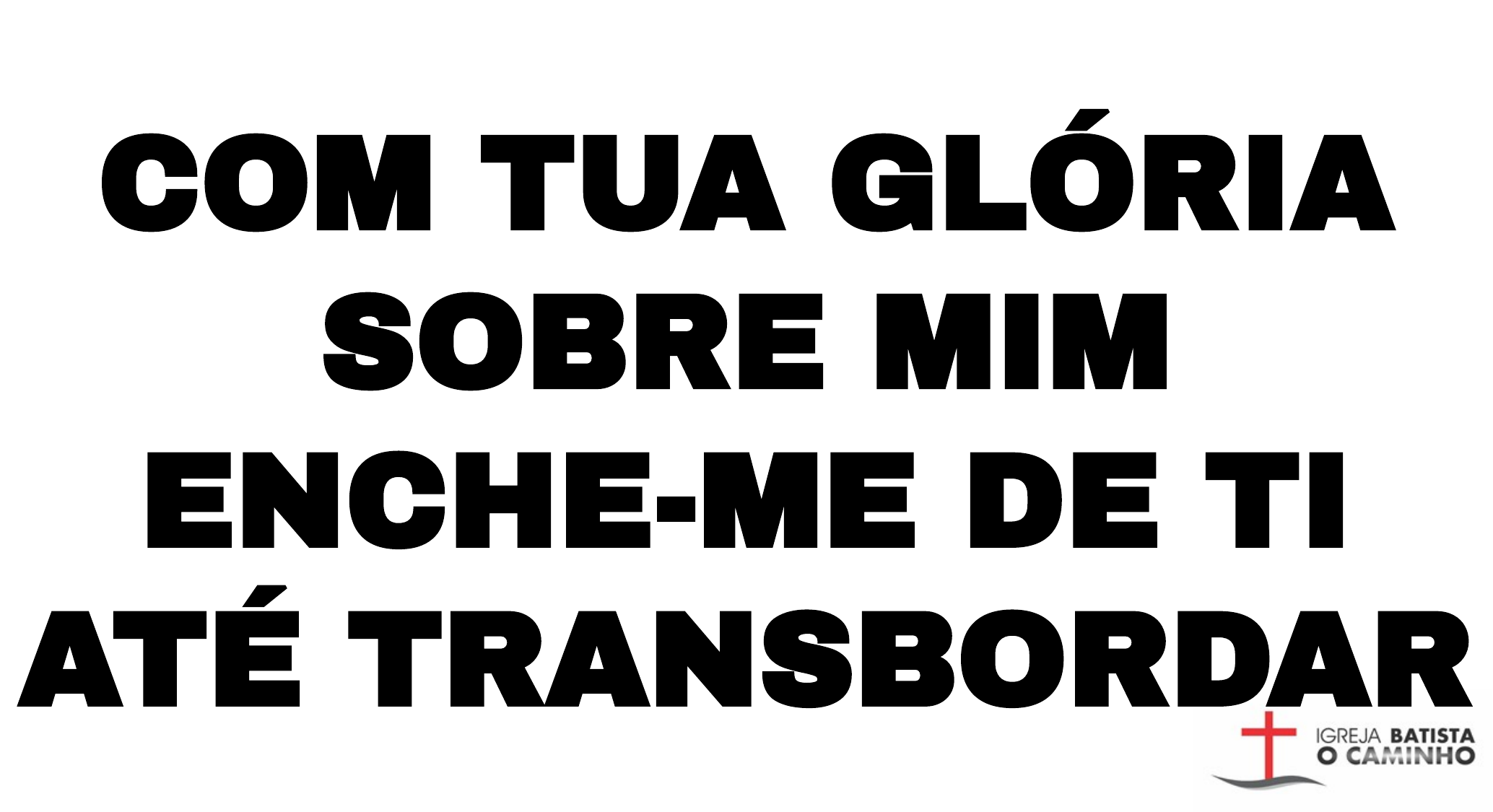

COM TUA GLÓRIA SOBRE MIM
ENCHE-ME DE TI ATÉ TRANSBORDAR